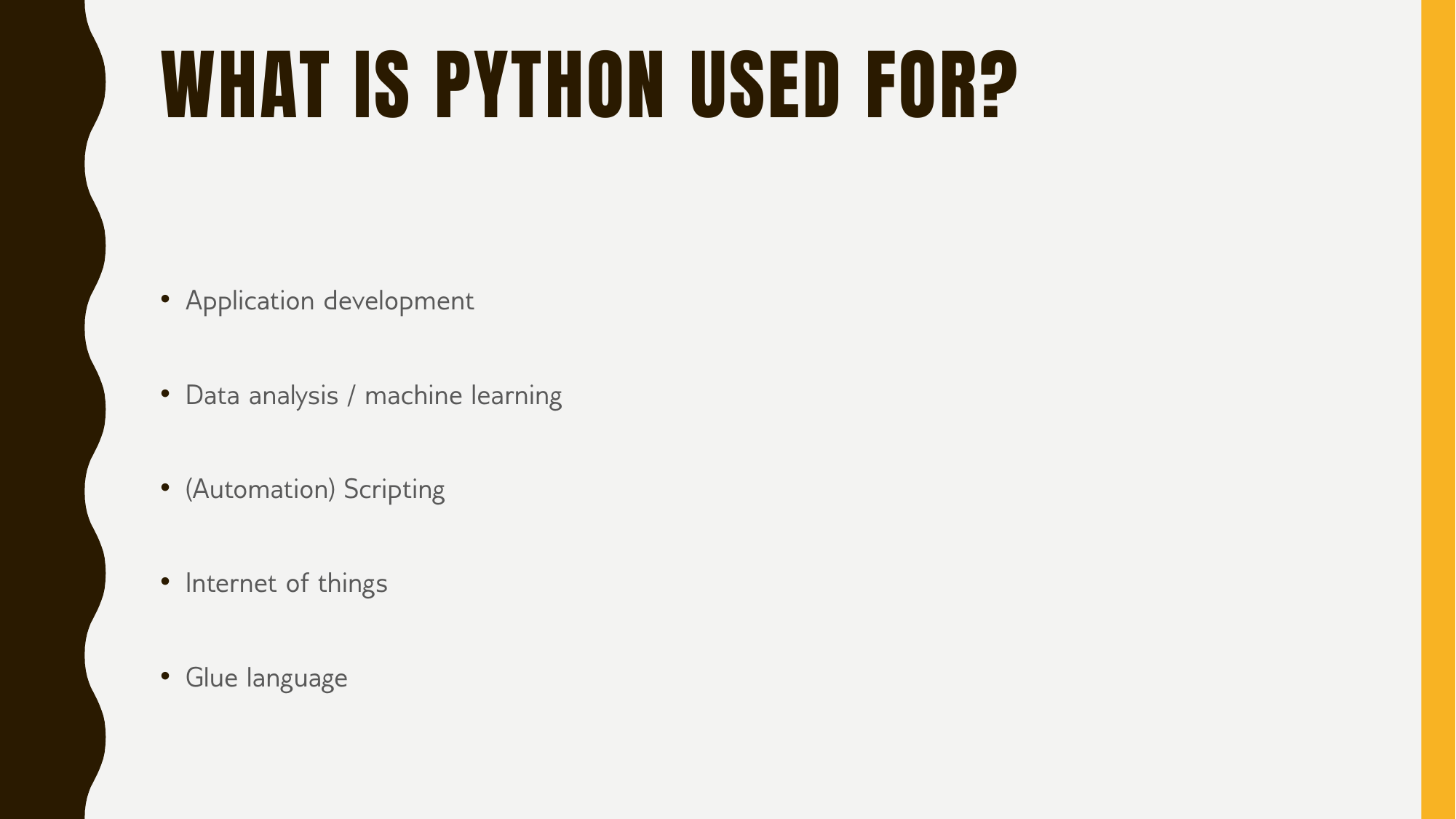

# What is Python used for?
Application development

Data analysis / machine learning

(Automation) Scripting

Internet of things

Glue language